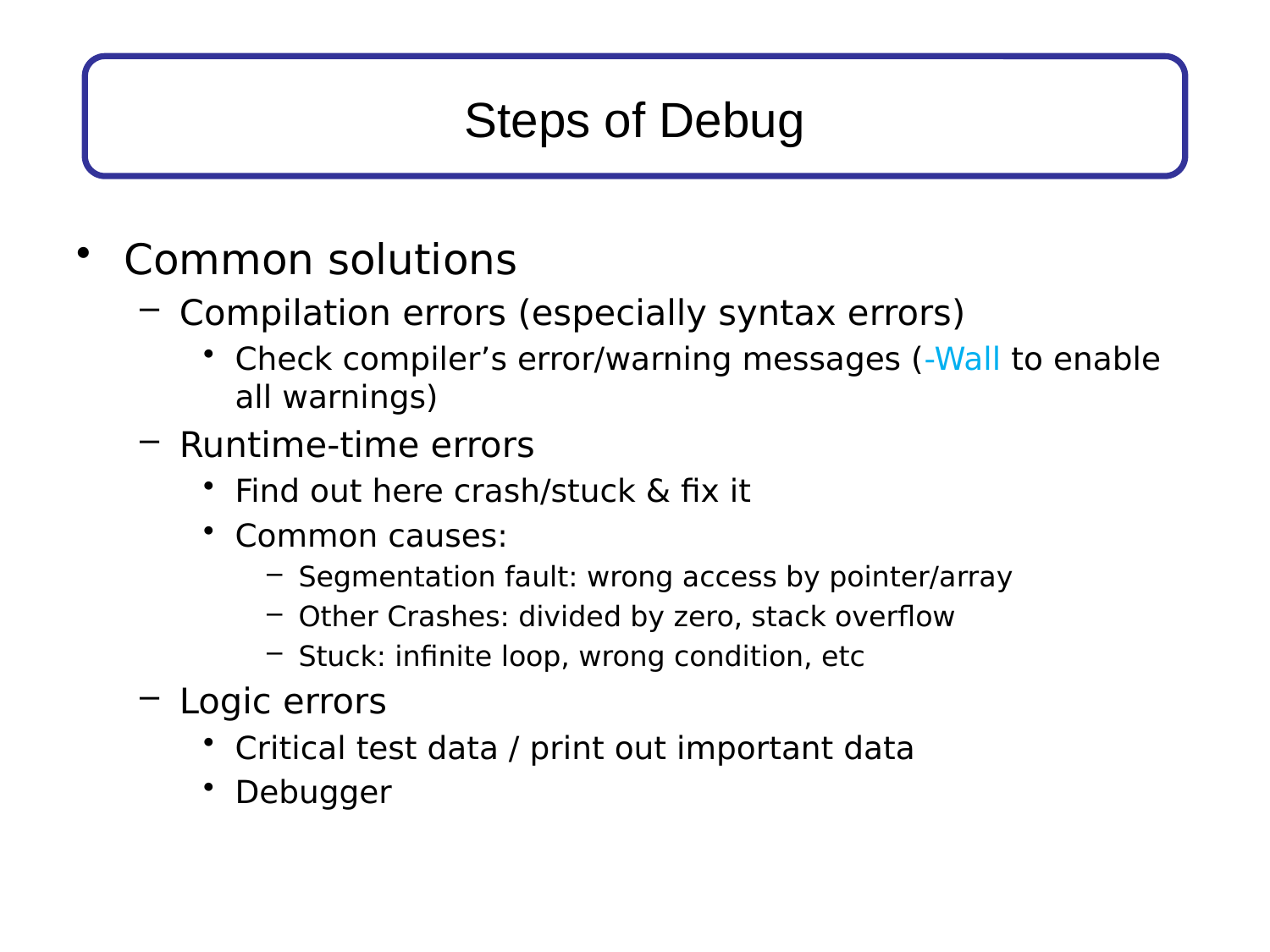

# Steps of Debug
Common solutions
Compilation errors (especially syntax errors)
Check compiler’s error/warning messages (-Wall to enable all warnings)
Runtime-time errors
Find out here crash/stuck & fix it
Common causes:
Segmentation fault: wrong access by pointer/array
Other Crashes: divided by zero, stack overflow
Stuck: infinite loop, wrong condition, etc
Logic errors
Critical test data / print out important data
Debugger